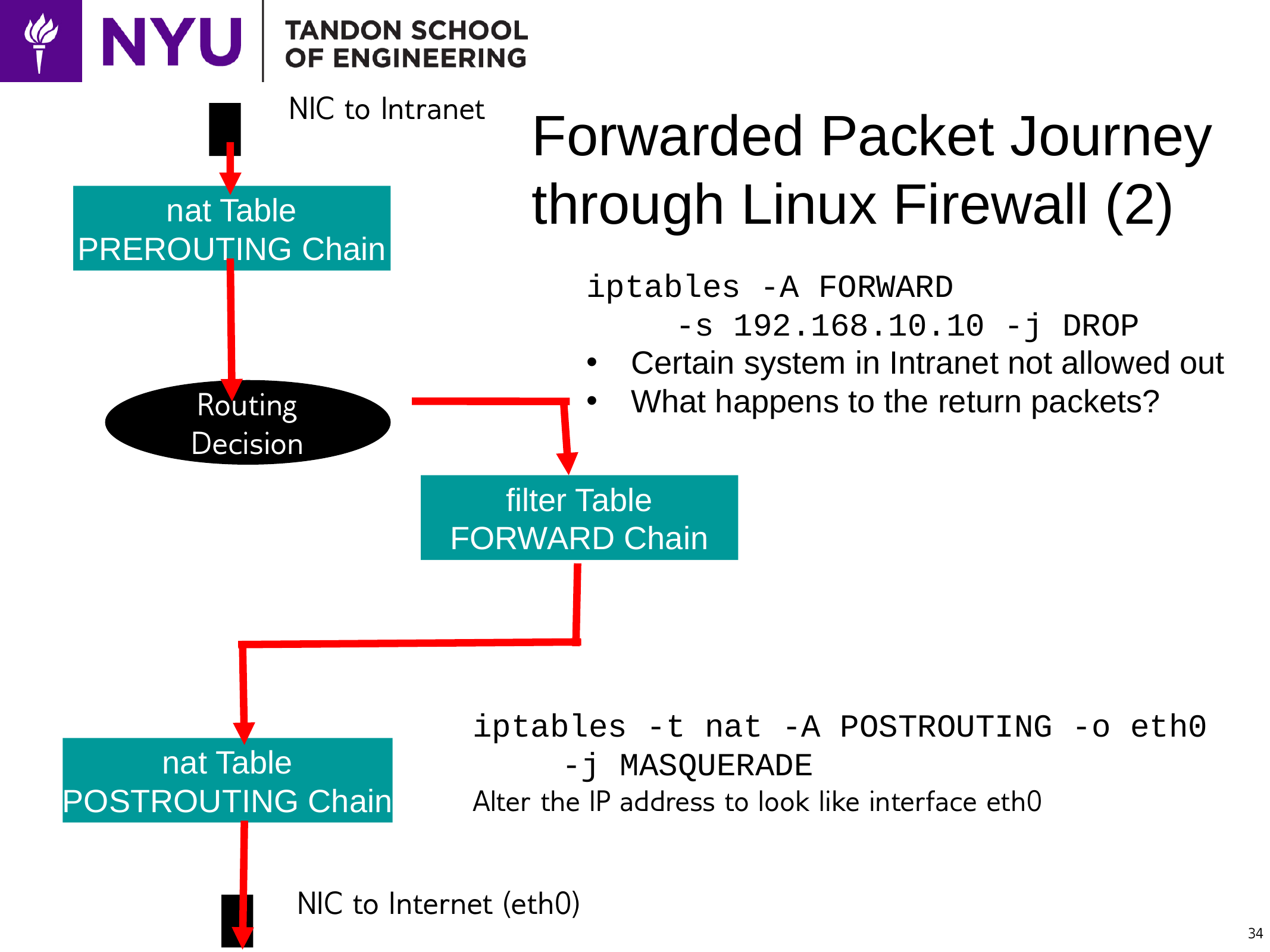

NIC to Intranet
# Forwarded Packet Journey through Linux Firewall (2)

nat Table
PREROUTING Chain

iptables -A FORWARD
	-s 192.168.10.10 -j DROP
Certain system in Intranet not allowed out
What happens to the return packets?
Routing
Decision

filter Table
FORWARD Chain

iptables -t nat -A POSTROUTING -o eth0
	-j MASQUERADE
Alter the IP address to look like interface eth0
nat Table
POSTROUTING Chain

NIC to Internet (eth0)

34